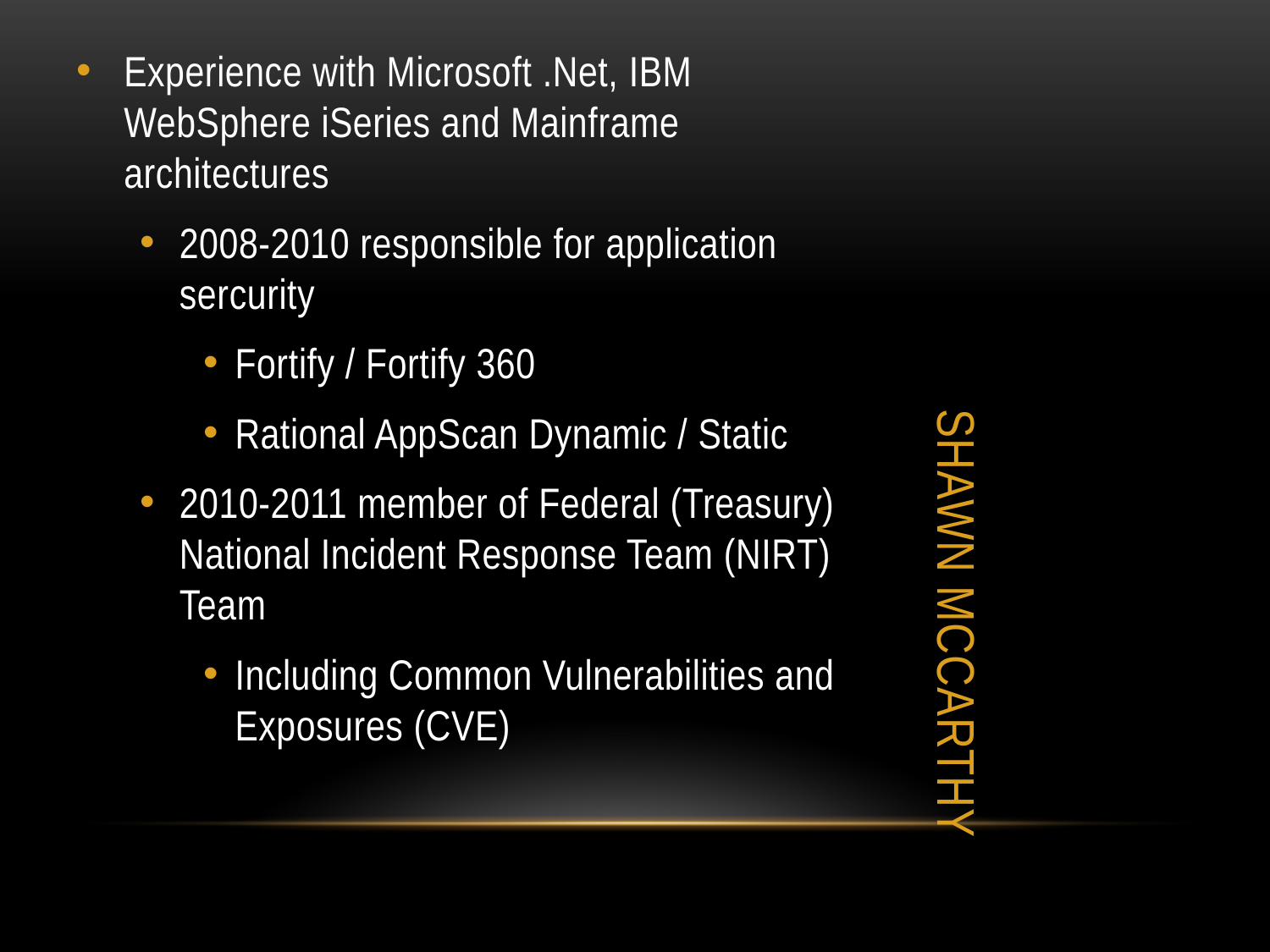

Experience with Microsoft .Net, IBM WebSphere iSeries and Mainframe  architectures
2008-2010 responsible for application sercurity
Fortify / Fortify 360
Rational AppScan Dynamic / Static
2010-2011 member of Federal (Treasury) National Incident Response Team (NIRT) Team
Including Common Vulnerabilities and Exposures (CVE)
# Shawn MCCARTHY